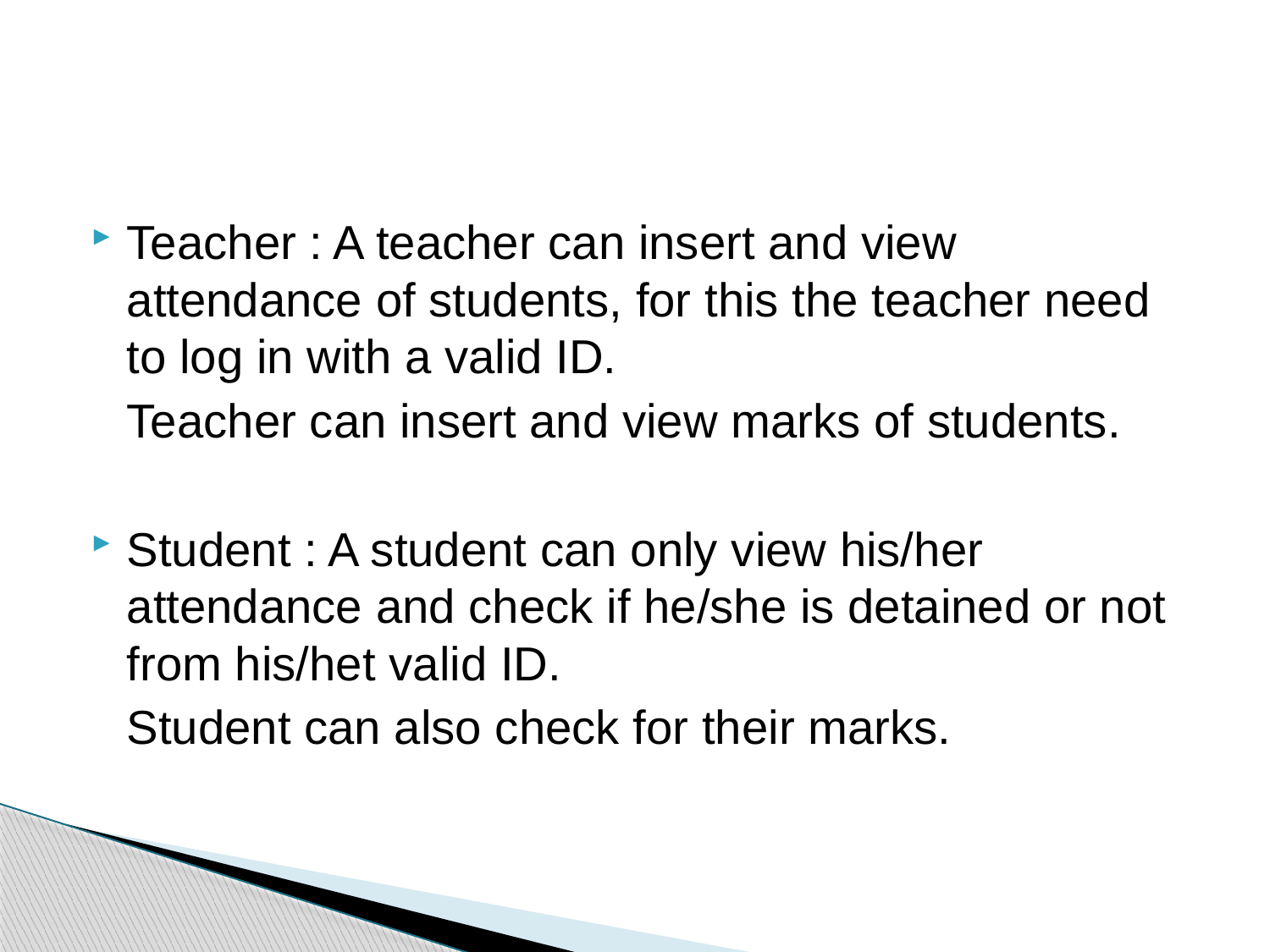

#
Teacher : A teacher can insert and view attendance of students, for this the teacher need to log in with a valid ID.
	Teacher can insert and view marks of students.

Student : A student can only view his/her attendance and check if he/she is detained or not from his/het valid ID.
	Student can also check for their marks.